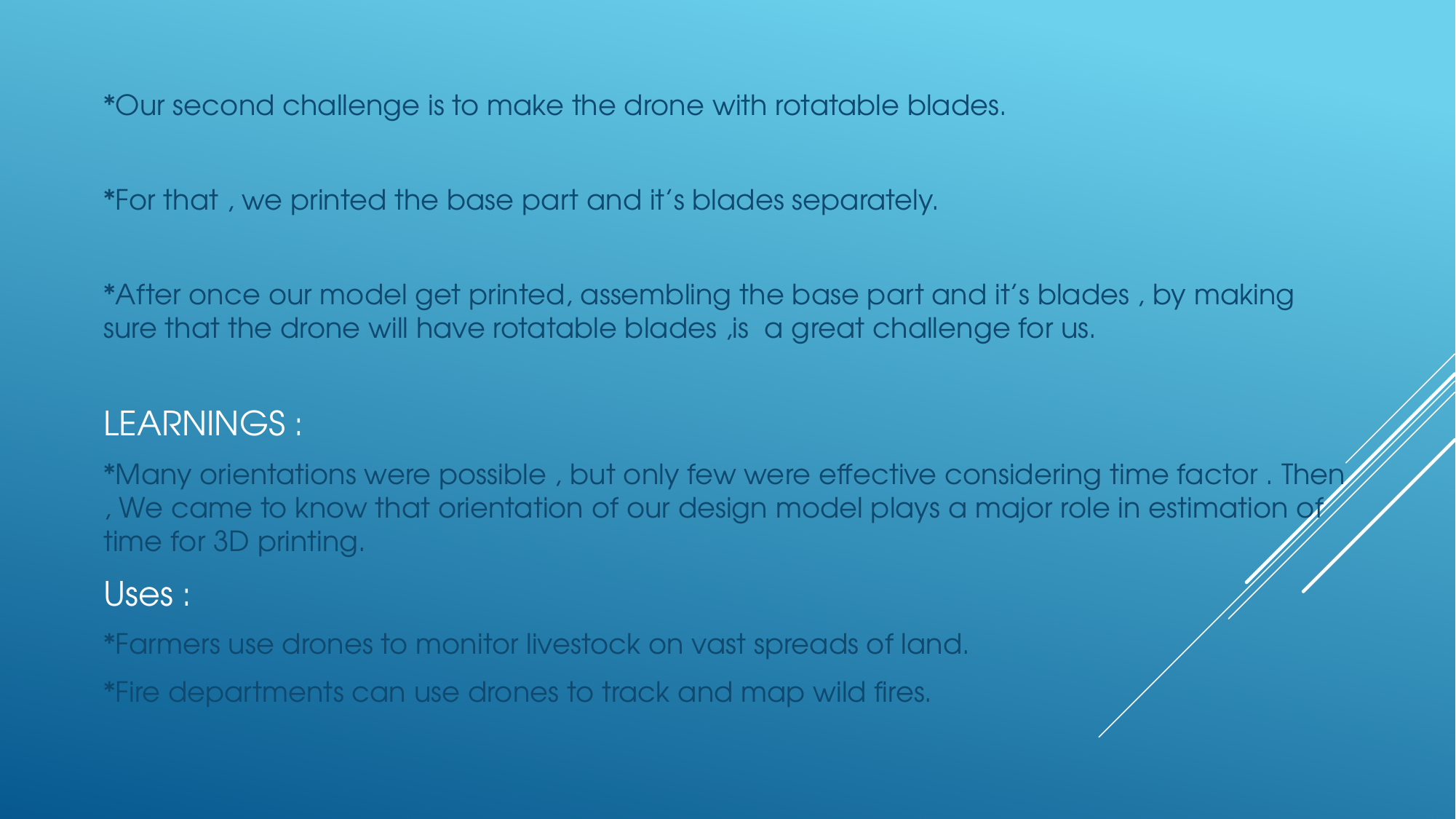

*Our second challenge is to make the drone with rotatable blades.

*For that , we printed the base part and it’s blades separately.

*After once our model get printed, assembling the base part and it’s blades , by making sure that the drone will have rotatable blades ,is  a great challenge for us.

LEARNINGS :
*Many orientations were possible , but only few were effective considering time factor . Then , We came to know that orientation of our design model plays a major role in estimation of time for 3D printing.
Uses :
*Farmers use drones to monitor livestock on vast spreads of land.
*Fire departments can use drones to track and map wild fires.
#